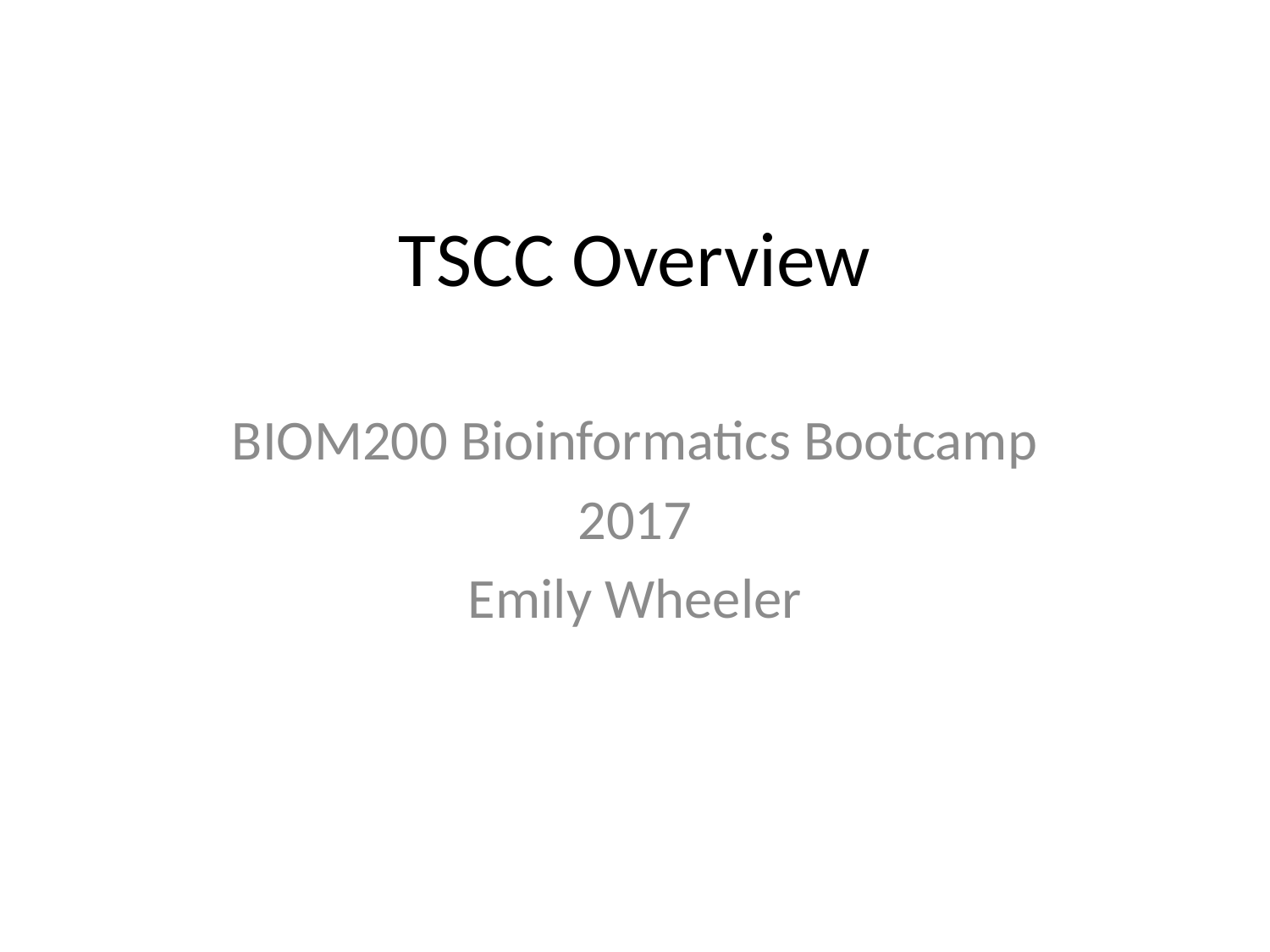

# TSCC Overview
BIOM200 Bioinformatics Bootcamp
2017
Emily Wheeler